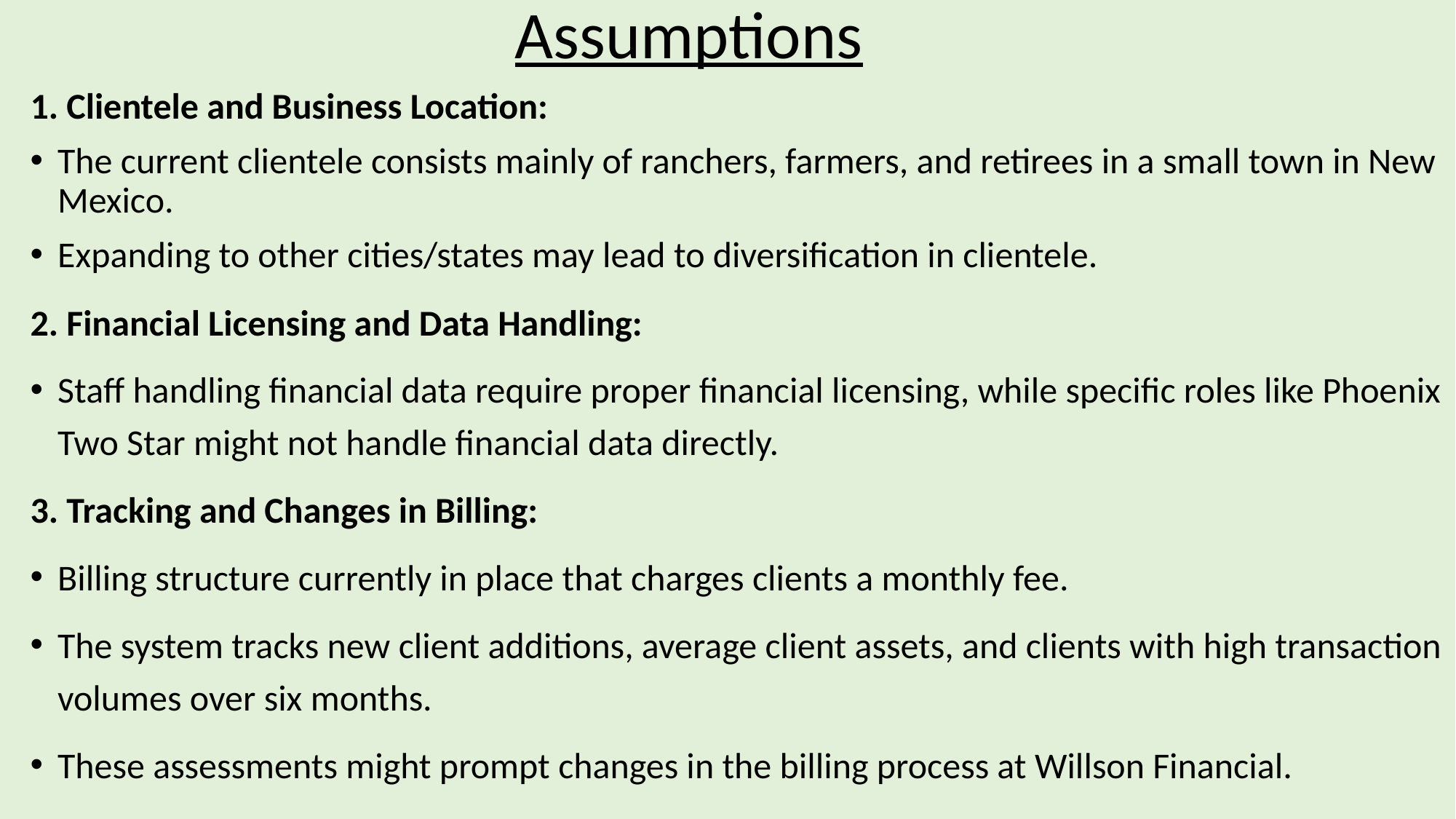

# Assumptions
1. Clientele and Business Location:
The current clientele consists mainly of ranchers, farmers, and retirees in a small town in New Mexico.
Expanding to other cities/states may lead to diversification in clientele.
2. Financial Licensing and Data Handling:
Staff handling financial data require proper financial licensing, while specific roles like Phoenix Two Star might not handle financial data directly.
3. Tracking and Changes in Billing:
Billing structure currently in place that charges clients a monthly fee.
The system tracks new client additions, average client assets, and clients with high transaction volumes over six months.
These assessments might prompt changes in the billing process at Willson Financial.